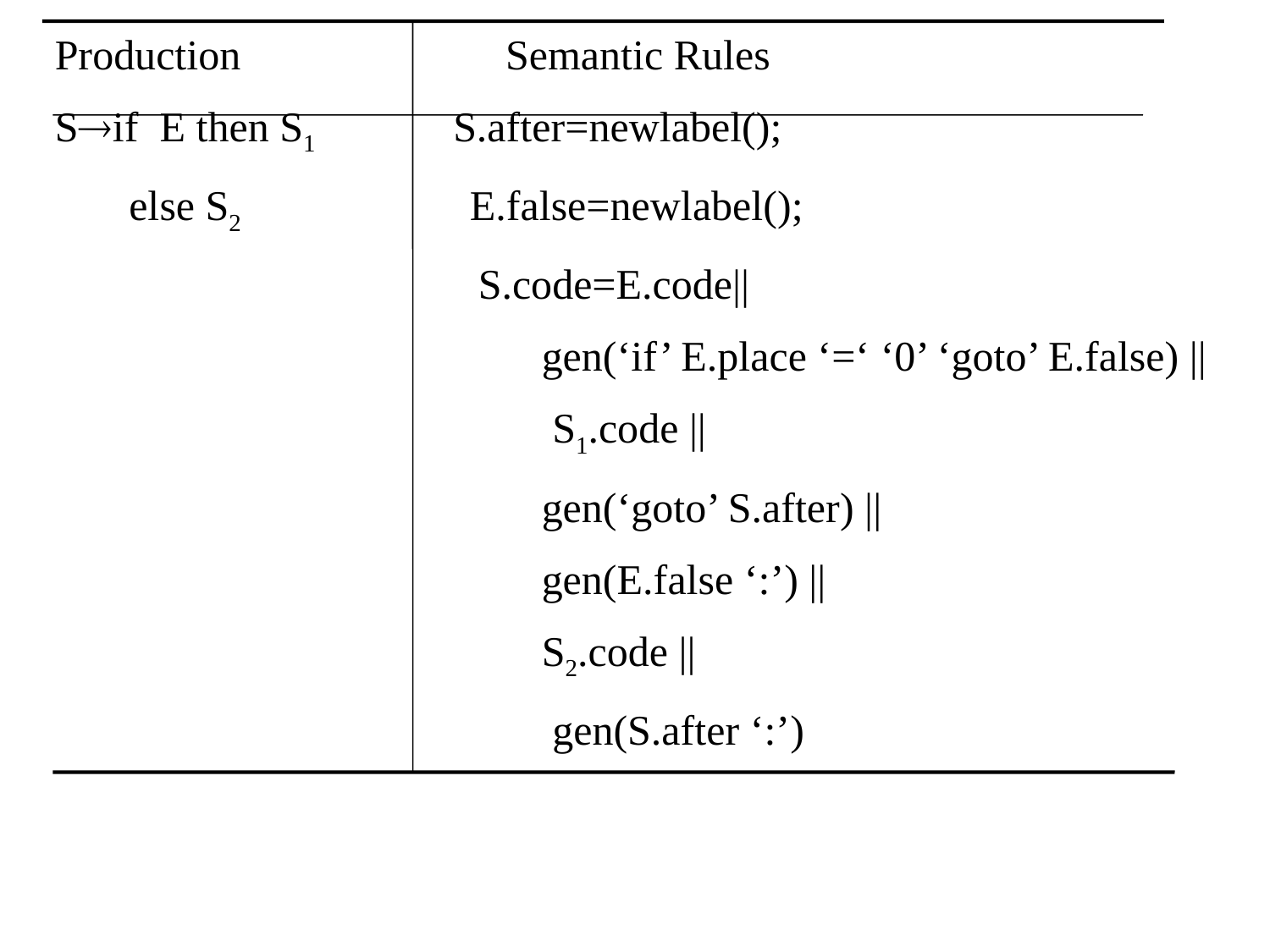

Production                         Semantic Rules
S→if  E then S1             S.after=newlabel();
       else S2                      E.false=newlabel();
                                        S.code=E.code||
                                              gen(‘if’ E.place ‘=‘ ‘0’ ‘goto’ E.false) ||
                                               S1.code ||
                                              gen(‘goto’ S.after) ||
                                              gen(E.false ‘:’) ||
                                              S2.code ||
                                               gen(S.after ‘:’)